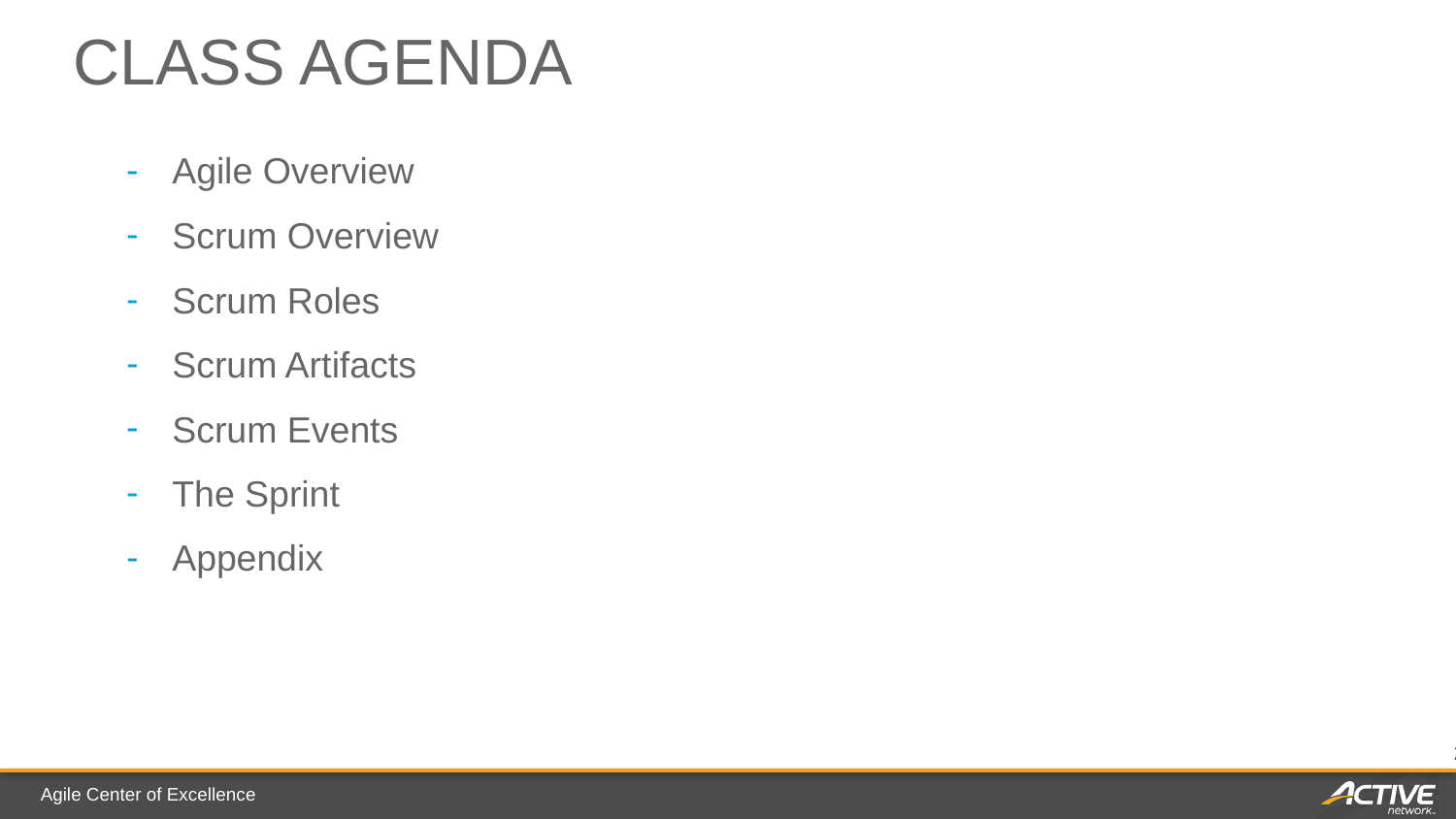

# Class Agenda
Agile Overview
Scrum Overview
Scrum Roles
Scrum Artifacts
Scrum Events
The Sprint
Appendix